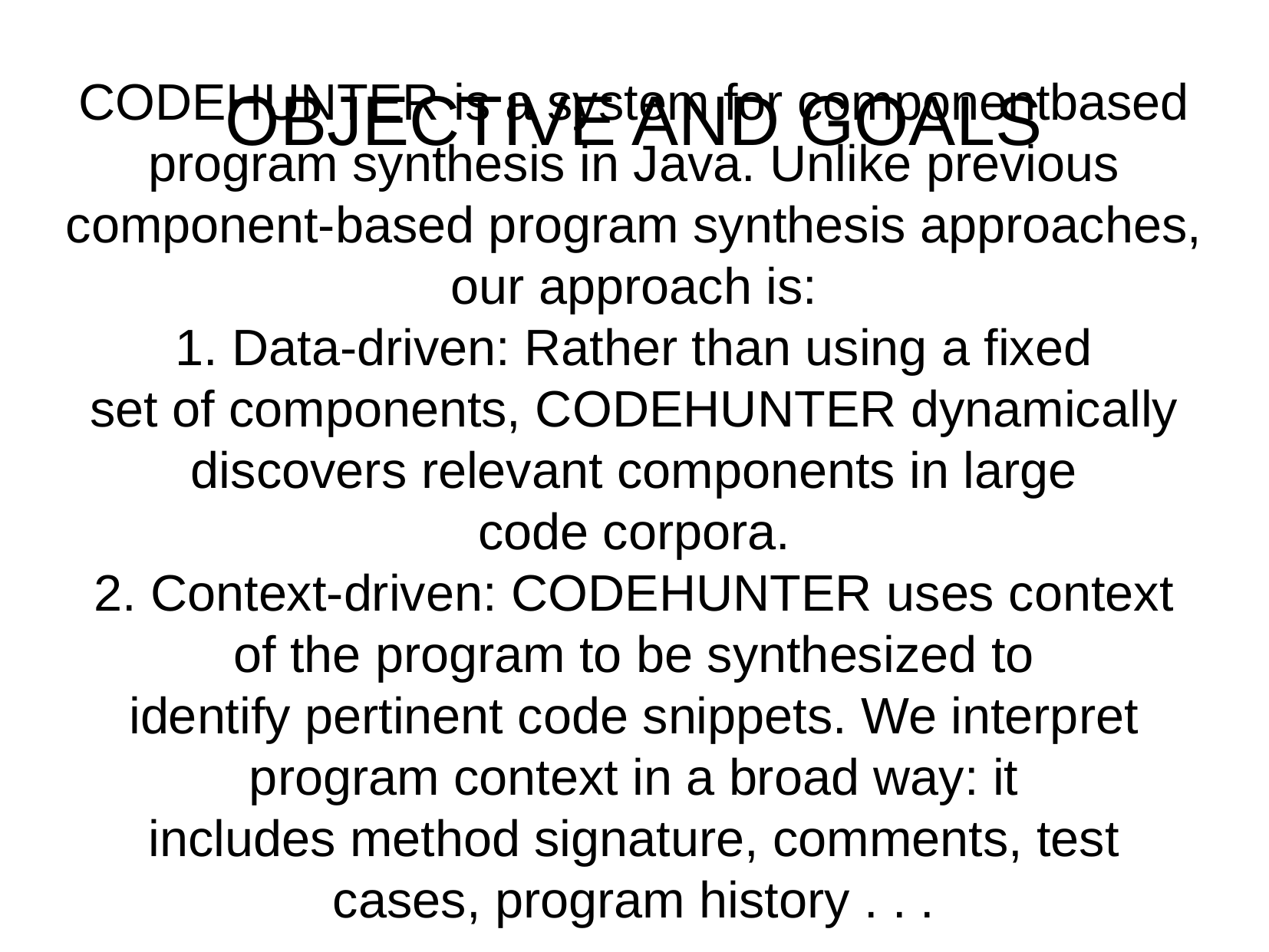

OBJECTIVE AND GOALS
CODEHUNTER is a system for componentbased
program synthesis in Java. Unlike previous
component-based program synthesis approaches,
our approach is:
1. Data-driven: Rather than using a fixed
set of components, CODEHUNTER dynamically
discovers relevant components in large
code corpora.
2. Context-driven: CODEHUNTER uses context
of the program to be synthesized to
identify pertinent code snippets. We interpret
program context in a broad way: it
includes method signature, comments, test
cases, program history . . .